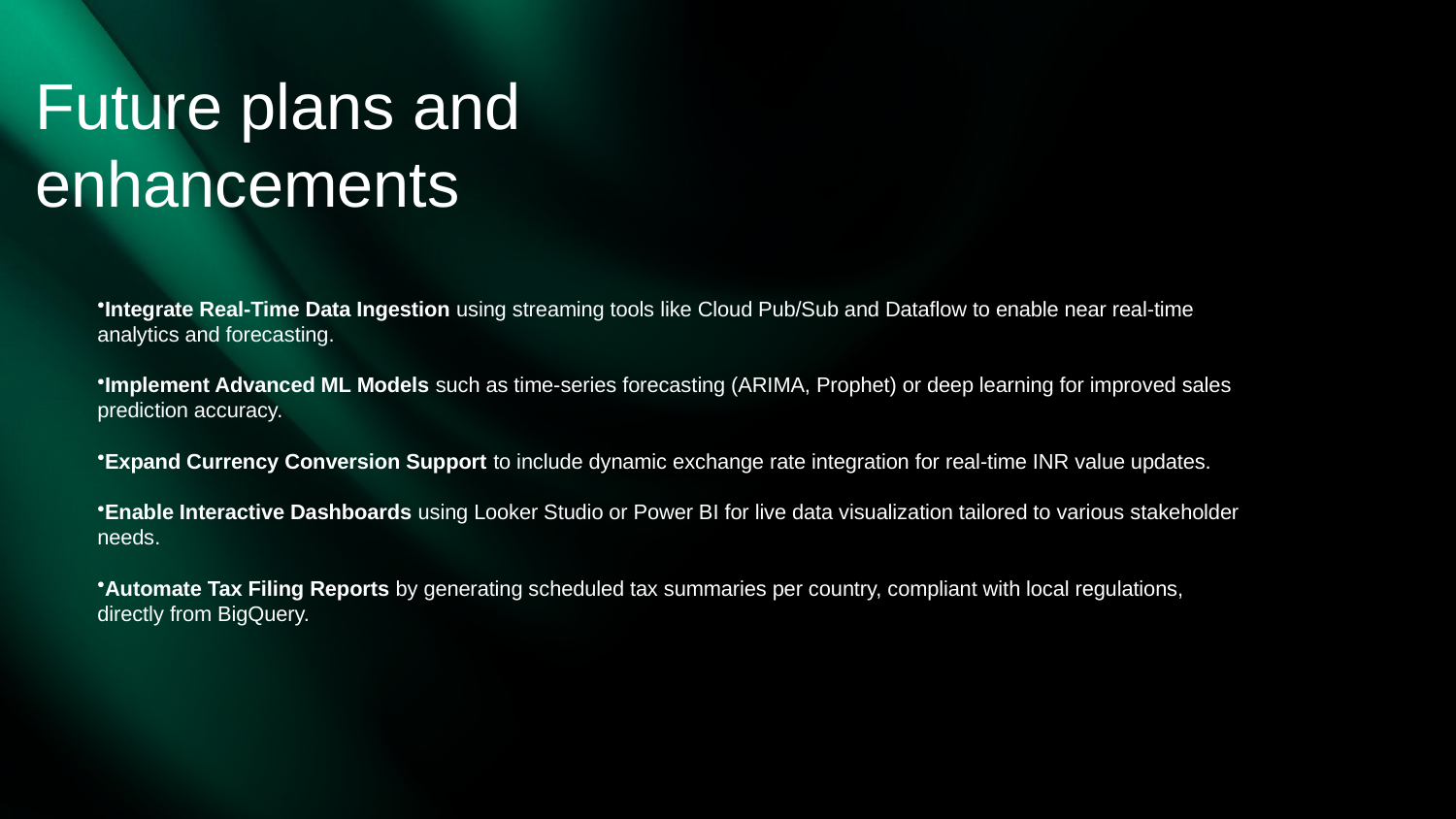

# Future plans and enhancements
Integrate Real-Time Data Ingestion using streaming tools like Cloud Pub/Sub and Dataflow to enable near real-time analytics and forecasting.

Implement Advanced ML Models such as time-series forecasting (ARIMA, Prophet) or deep learning for improved sales prediction accuracy.

Expand Currency Conversion Support to include dynamic exchange rate integration for real-time INR value updates.

Enable Interactive Dashboards using Looker Studio or Power BI for live data visualization tailored to various stakeholder needs.

Automate Tax Filing Reports by generating scheduled tax summaries per country, compliant with local regulations, directly from BigQuery.